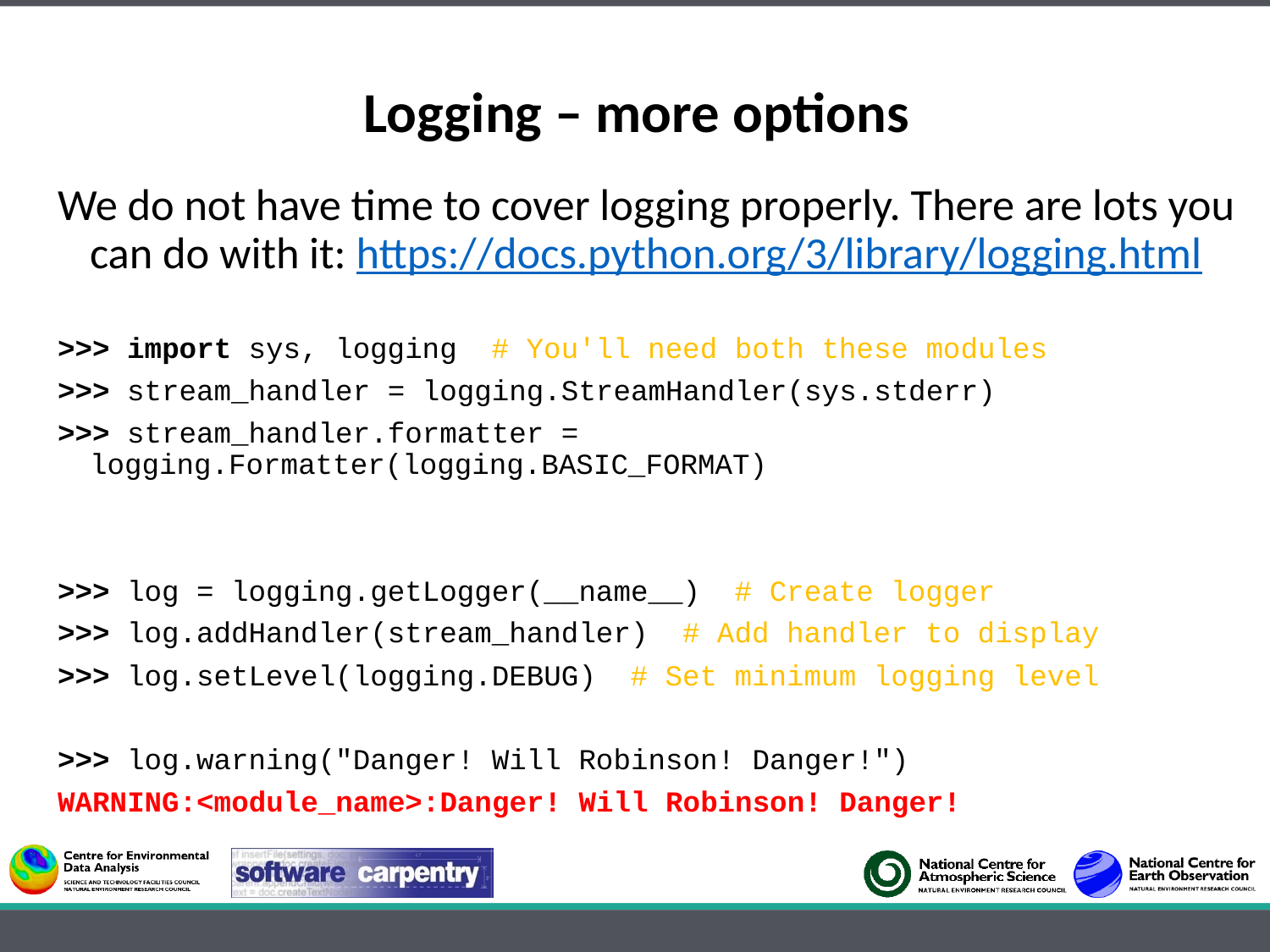

# Logging – more options
We do not have time to cover logging properly. There are lots you can do with it: https://docs.python.org/3/library/logging.html

>>> import sys, logging  # You'll need both these modules
>>> stream_handler = logging.StreamHandler(sys.stderr)
>>> stream_handler.formatter = logging.Formatter(logging.BASIC_FORMAT)

>>> log = logging.getLogger(__name__)  # Create logger
>>> log.addHandler(stream_handler)  # Add handler to display
>>> log.setLevel(logging.DEBUG)  # Set minimum logging level

>>> log.warning("Danger! Will Robinson! Danger!")
WARNING:<module_name>:Danger! Will Robinson! Danger!